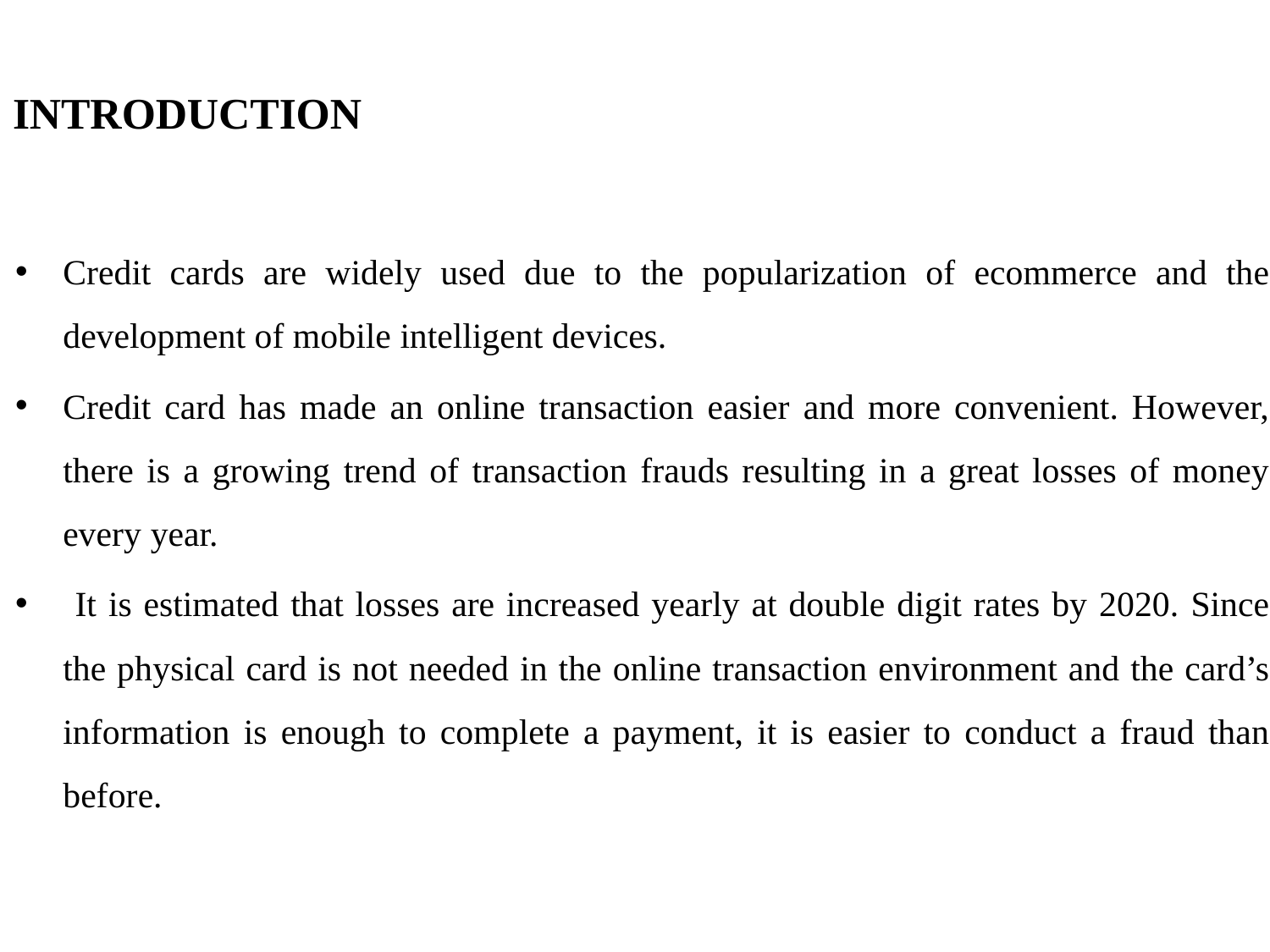

# INTRODUCTION
Credit cards are widely used due to the popularization of ecommerce and the development of mobile intelligent devices.
Credit card has made an online transaction easier and more convenient. However, there is a growing trend of transaction frauds resulting in a great losses of money every year.
 It is estimated that losses are increased yearly at double digit rates by 2020. Since the physical card is not needed in the online transaction environment and the card’s information is enough to complete a payment, it is easier to conduct a fraud than before.